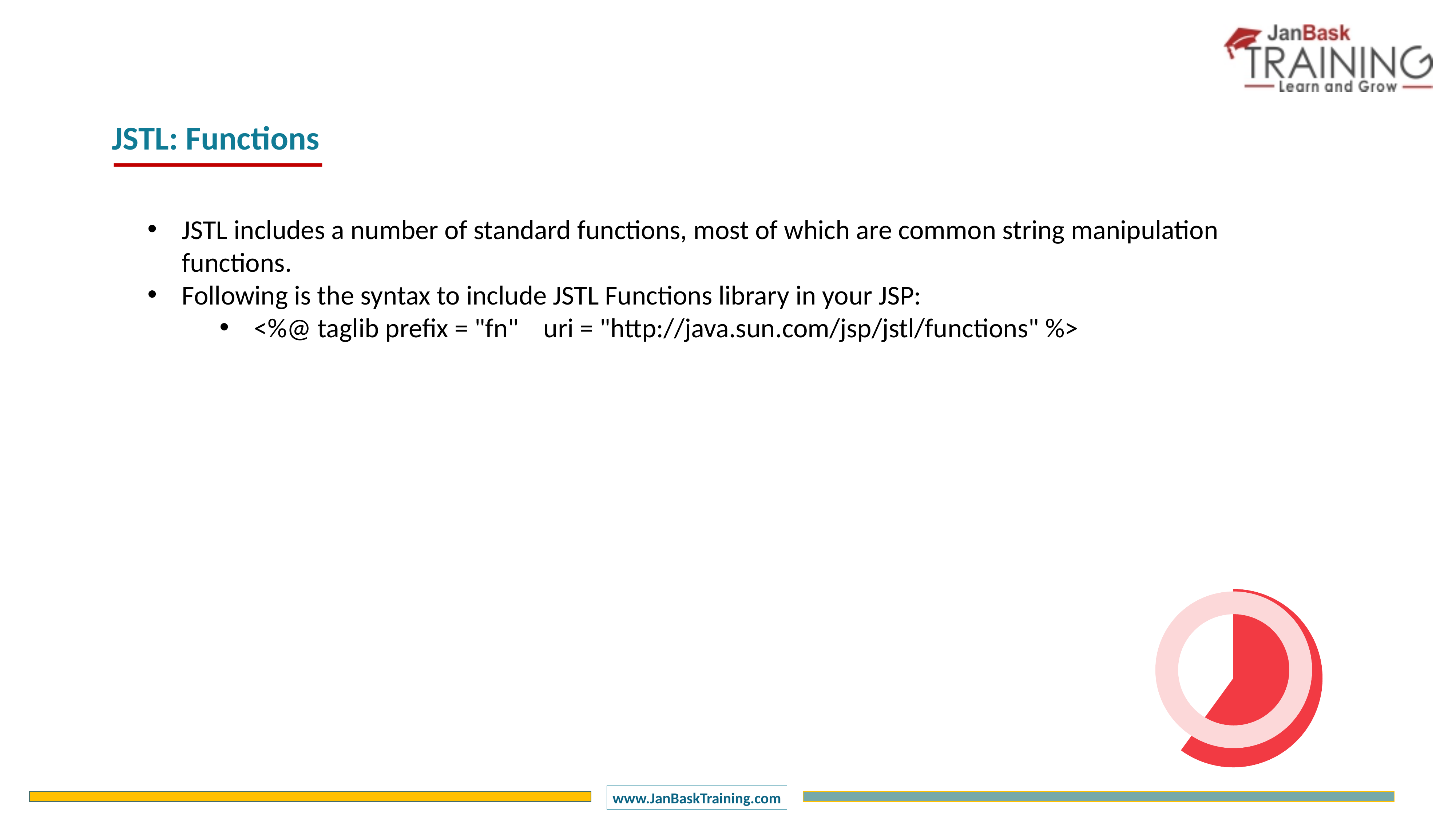

JSTL: Functions

JSTL includes a number of standard functions, most of which are common string manipulation functions.
Following is the syntax to include JSTL Functions library in your JSP:
<%@ taglib prefix = "fn"    uri = "http://java.sun.com/jsp/jstl/functions" %>

### Chart

| Category | Sales |
|---|---|
| 1 Q | 60.0 |
| 2 Q | 40.0 |